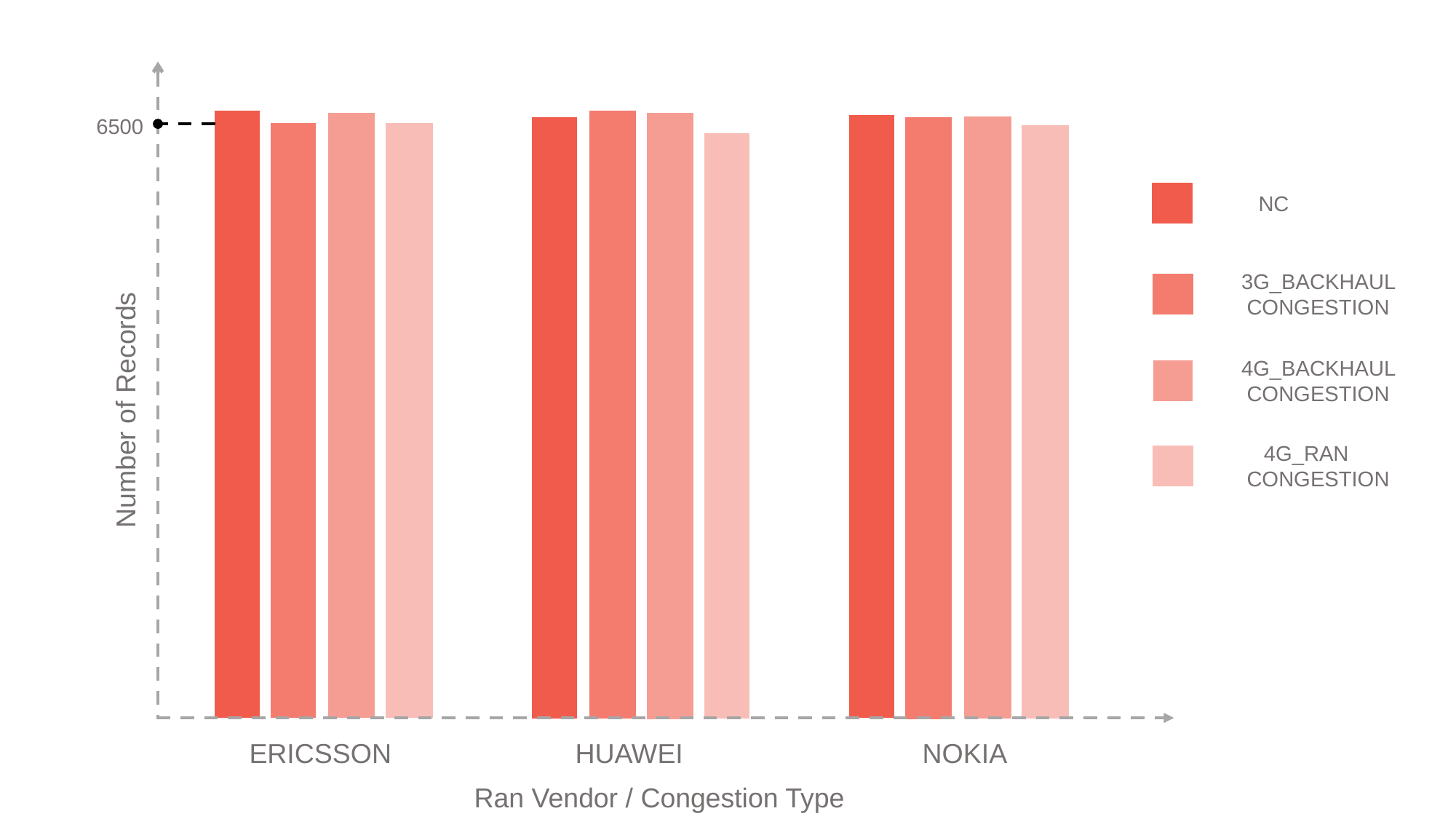

6500

NC
3G_BACKHAUL CONGESTION

4G_BACKHAUL CONGESTION

Number of Records
4G_RAN     CONGESTION

ERICSSON
HUAWEI
NOKIA
Ran Vendor / Congestion Type